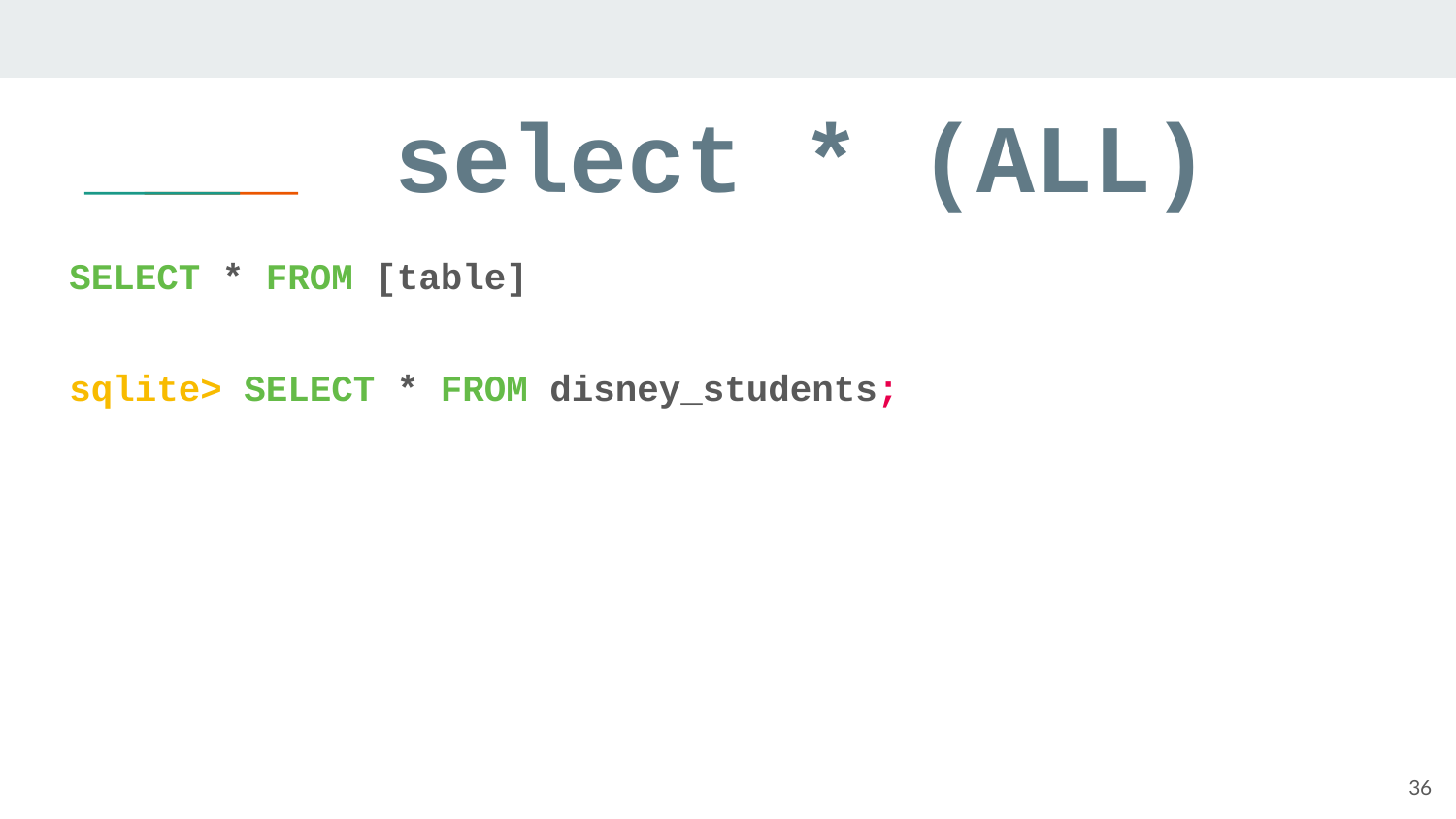

# select * (ALL)
SELECT * FROM [table]

sqlite> SELECT * FROM disney_students;
36